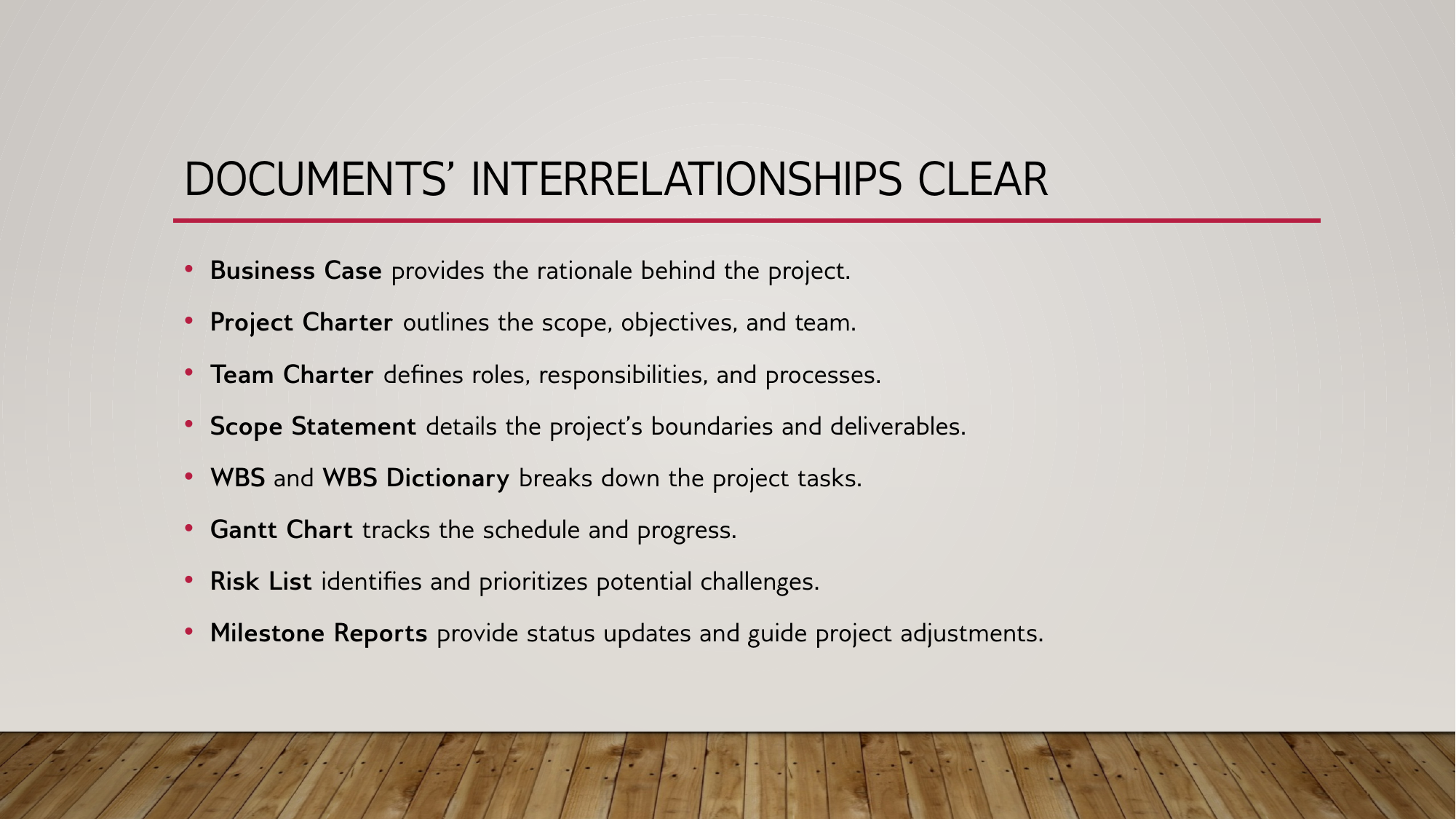

# Documents’ Interrelationships Clear
Business Case provides the rationale behind the project.
Project Charter outlines the scope, objectives, and team.
Team Charter defines roles, responsibilities, and processes.
Scope Statement details the project’s boundaries and deliverables.
WBS and WBS Dictionary breaks down the project tasks.
Gantt Chart tracks the schedule and progress.
Risk List identifies and prioritizes potential challenges.
Milestone Reports provide status updates and guide project adjustments.